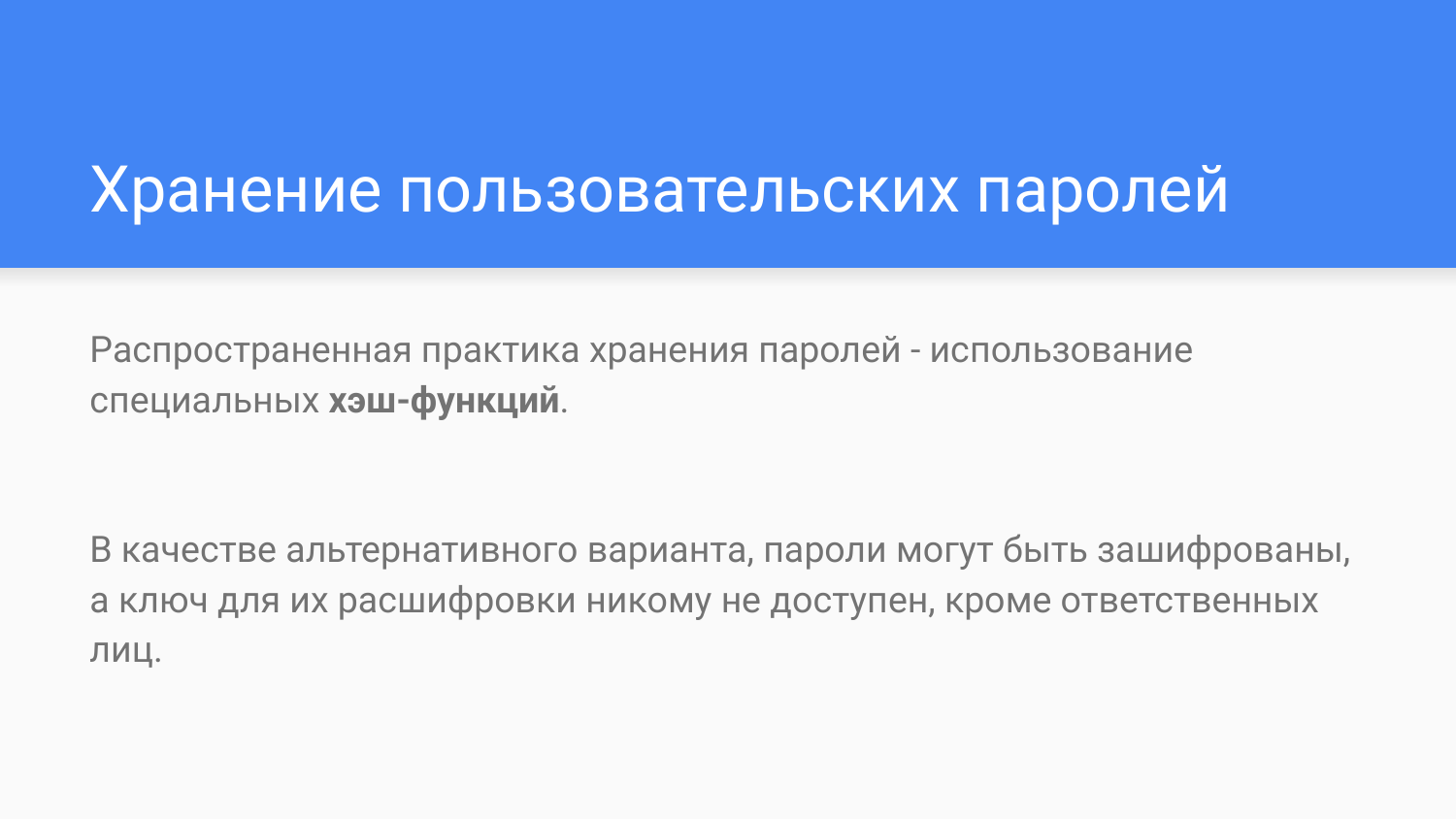

# Хранение пользовательских паролей
Распространенная практика хранения паролей - использование специальных хэш-функций.

В качестве альтернативного варианта, пароли могут быть зашифрованы, а ключ для их расшифровки никому не доступен, кроме ответственных лиц.